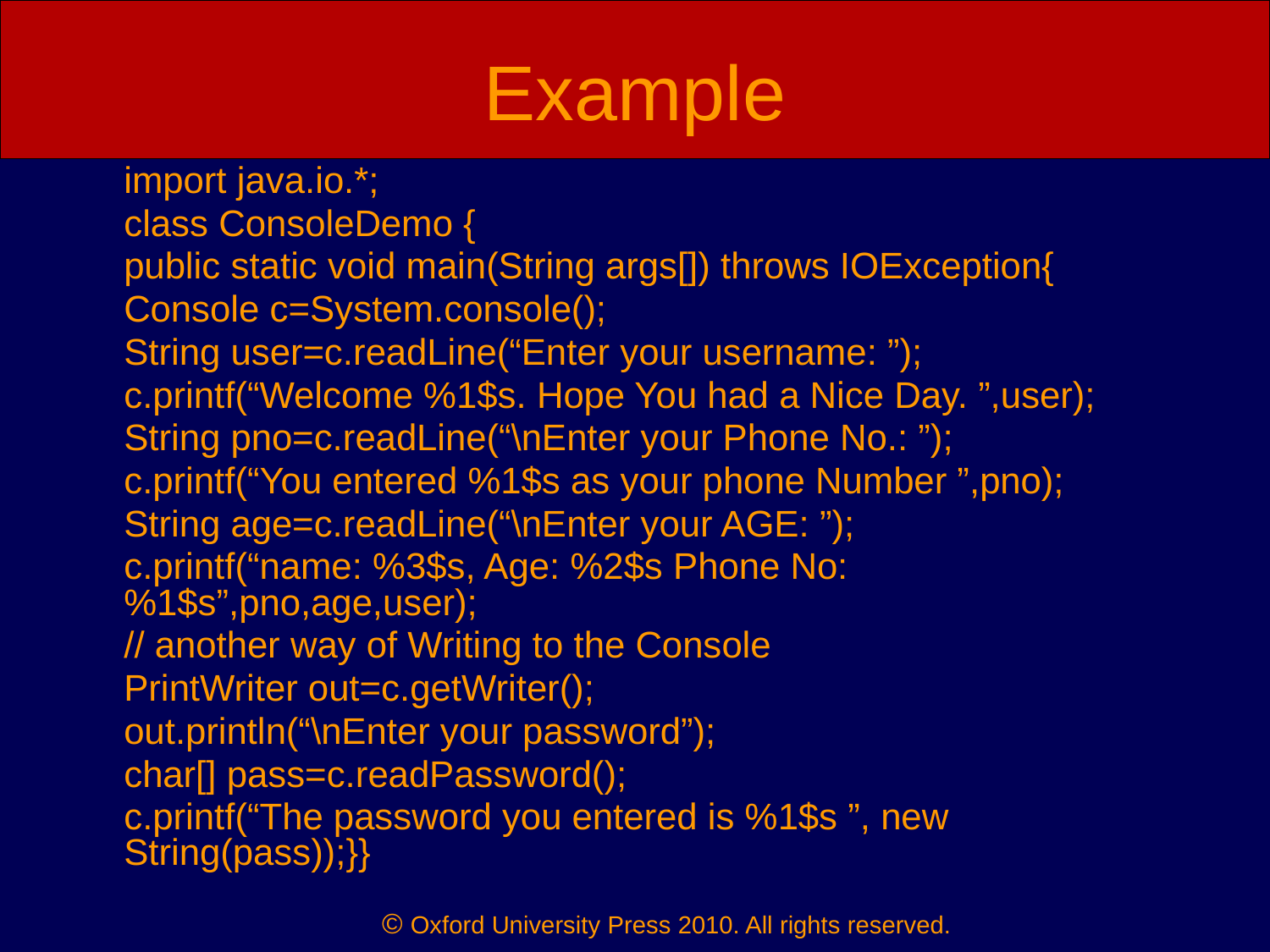

# Example
	import java.io.*;
	class ConsoleDemo {
	public static void main(String args[]) throws IOException{
	Console c=System.console();
	String user=c.readLine(“Enter your username: ”);
	c.printf(“Welcome %1$s. Hope You had a Nice Day. ”,user);
	String pno=c.readLine(“\nEnter your Phone No.: ”);
	c.printf(“You entered %1$s as your phone Number ”,pno);
	String age=c.readLine(“\nEnter your AGE: ”);
	c.printf(“name: %3$s, Age: %2$s Phone No: %1$s”,pno,age,user);
	// another way of Writing to the Console
	PrintWriter out=c.getWriter();
	out.println(“\nEnter your password”);
	char[] pass=c.readPassword();
	c.printf(“The password you entered is %1$s ”, new String(pass));}}